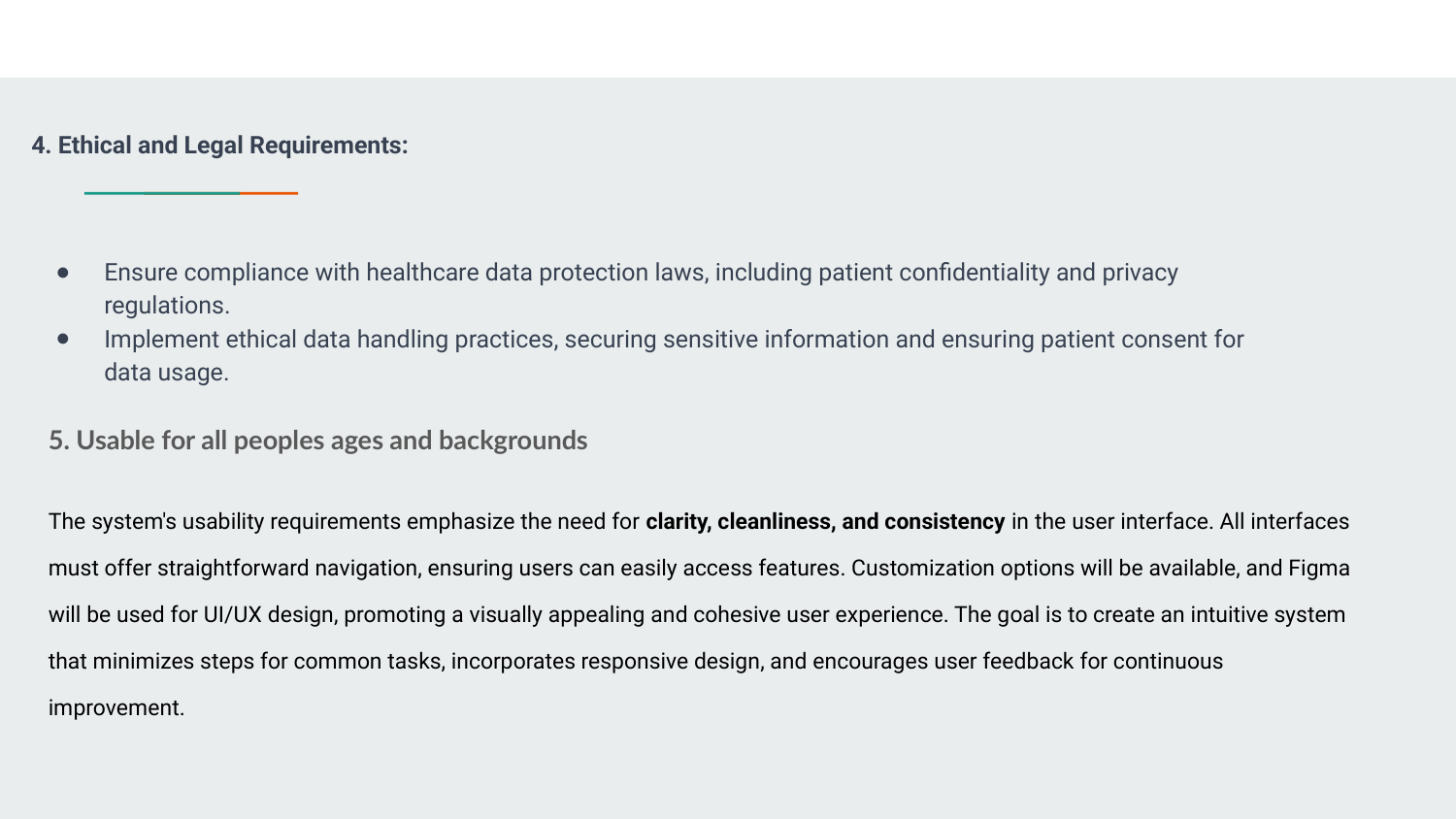

4. Ethical and Legal Requirements:

Ensure compliance with healthcare data protection laws, including patient confidentiality and privacy regulations.
Implement ethical data handling practices, securing sensitive information and ensuring patient consent for data usage.

5. Usable for all peoples ages and backgrounds

The system's usability requirements emphasize the need for clarity, cleanliness, and consistency in the user interface. All interfaces must offer straightforward navigation, ensuring users can easily access features. Customization options will be available, and Figma will be used for UI/UX design, promoting a visually appealing and cohesive user experience. The goal is to create an intuitive system that minimizes steps for common tasks, incorporates responsive design, and encourages user feedback for continuous improvement.